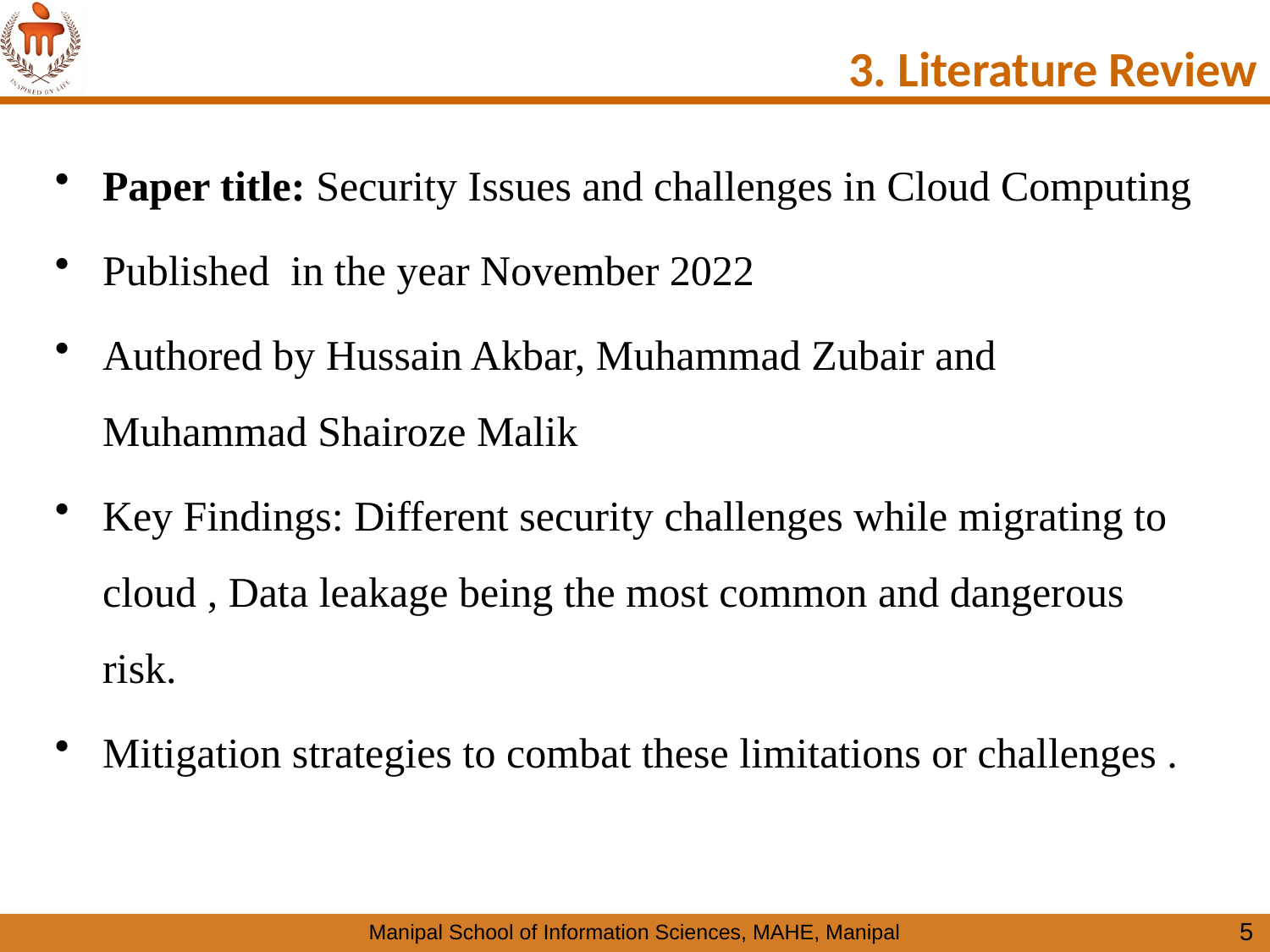

# 3. Literature Review
Paper title: Security Issues and challenges in Cloud Computing
Published  in the year November 2022
Authored by Hussain Akbar, Muhammad Zubair and Muhammad Shairoze Malik
Key Findings: Different security challenges while migrating to cloud , Data leakage being the most common and dangerous risk.
Mitigation strategies to combat these limitations or challenges .

5